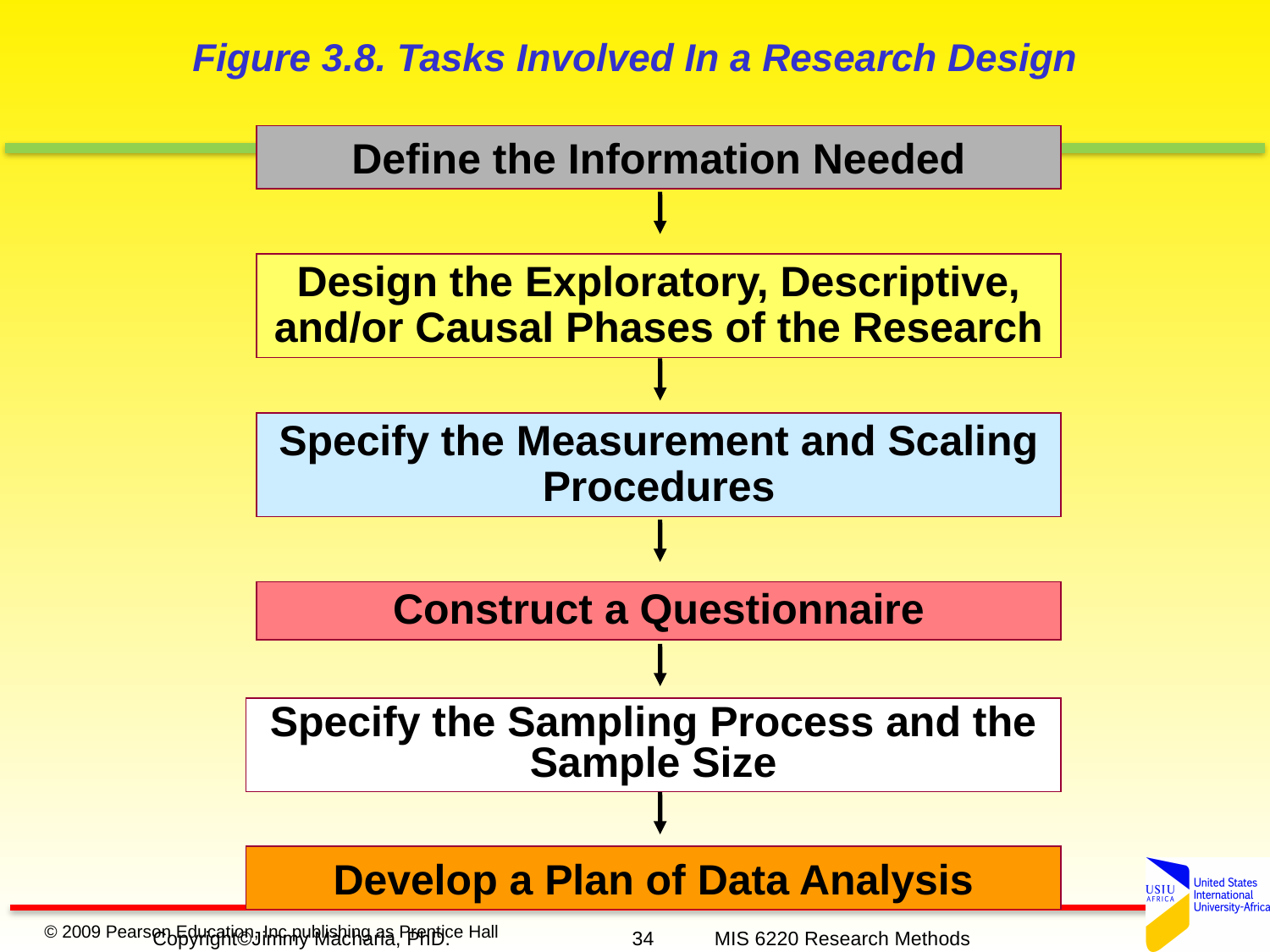

Figure 3.8. Tasks Involved In a Research Design
Define the Information Needed

Design the Exploratory, Descriptive, and/or Causal Phases of the Research

Specify the Measurement and Scaling Procedures

Construct a Questionnaire

Specify the Sampling Process and the Sample Size

Develop a Plan of Data Analysis